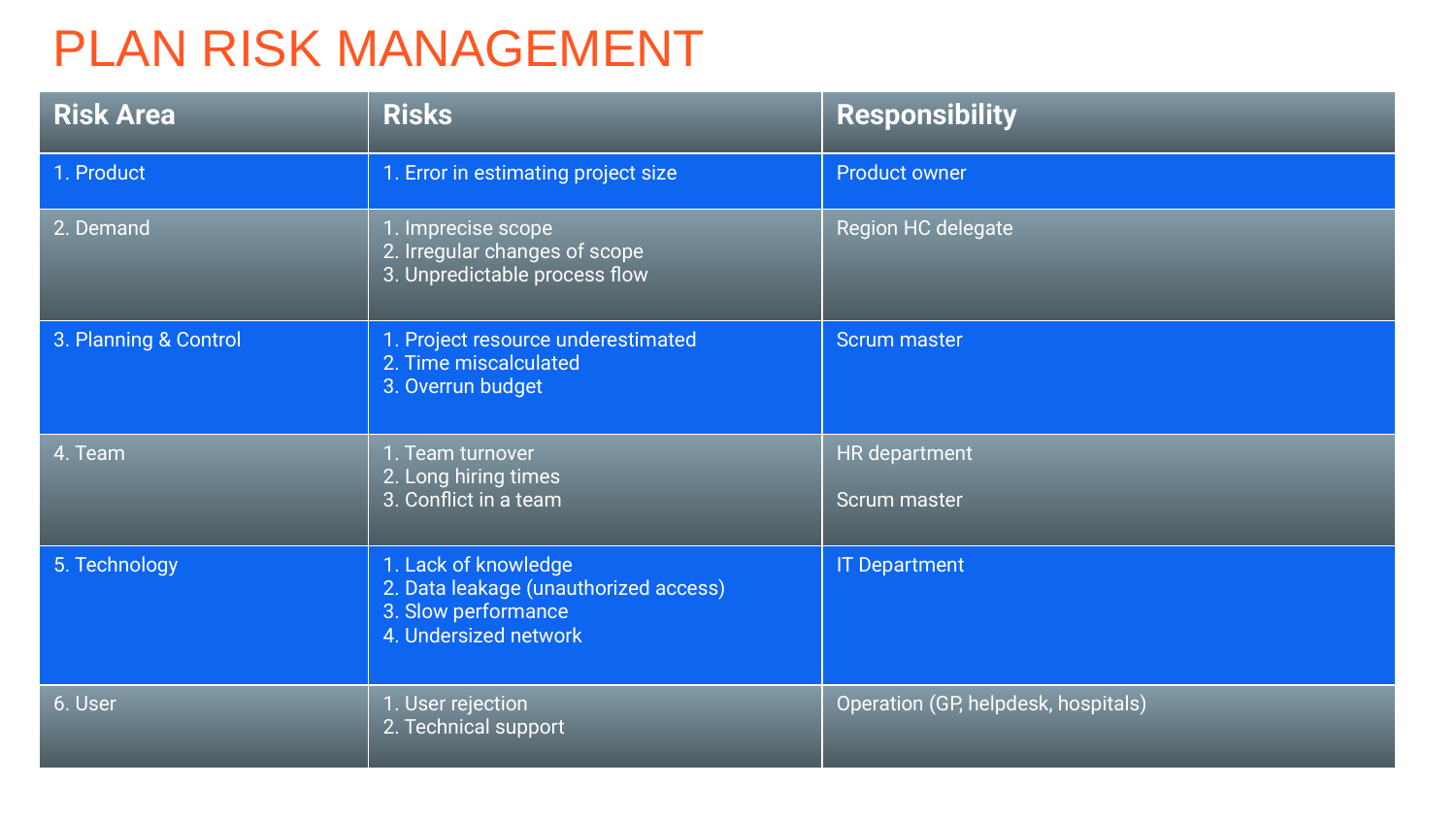

PLAN RISK MANAGEMENT
| Risk Area | Risks | Responsibility |
| --- | --- | --- |
| 1. Product | 1. Error in estimating project size | Product owner |
| 2. Demand | 1. Imprecise scope 2. Irregular changes of scope 3. Unpredictable process flow | Region HC delegate |
| 3. Planning & Control | 1. Project resource underestimated 2. Time miscalculated 3. Overrun budget | Scrum master |
| 4. Team | 1. Team turnover 2. Long hiring times 3. Conflict in a team | HR department Scrum master |
| 5. Technology | 1. Lack of knowledge 2. Data leakage (unauthorized access) 3. Slow performance 4. Undersized network | IT Department |
| 6. User | 1. User rejection 2. Technical support | Operation (GP, helpdesk, hospitals) |